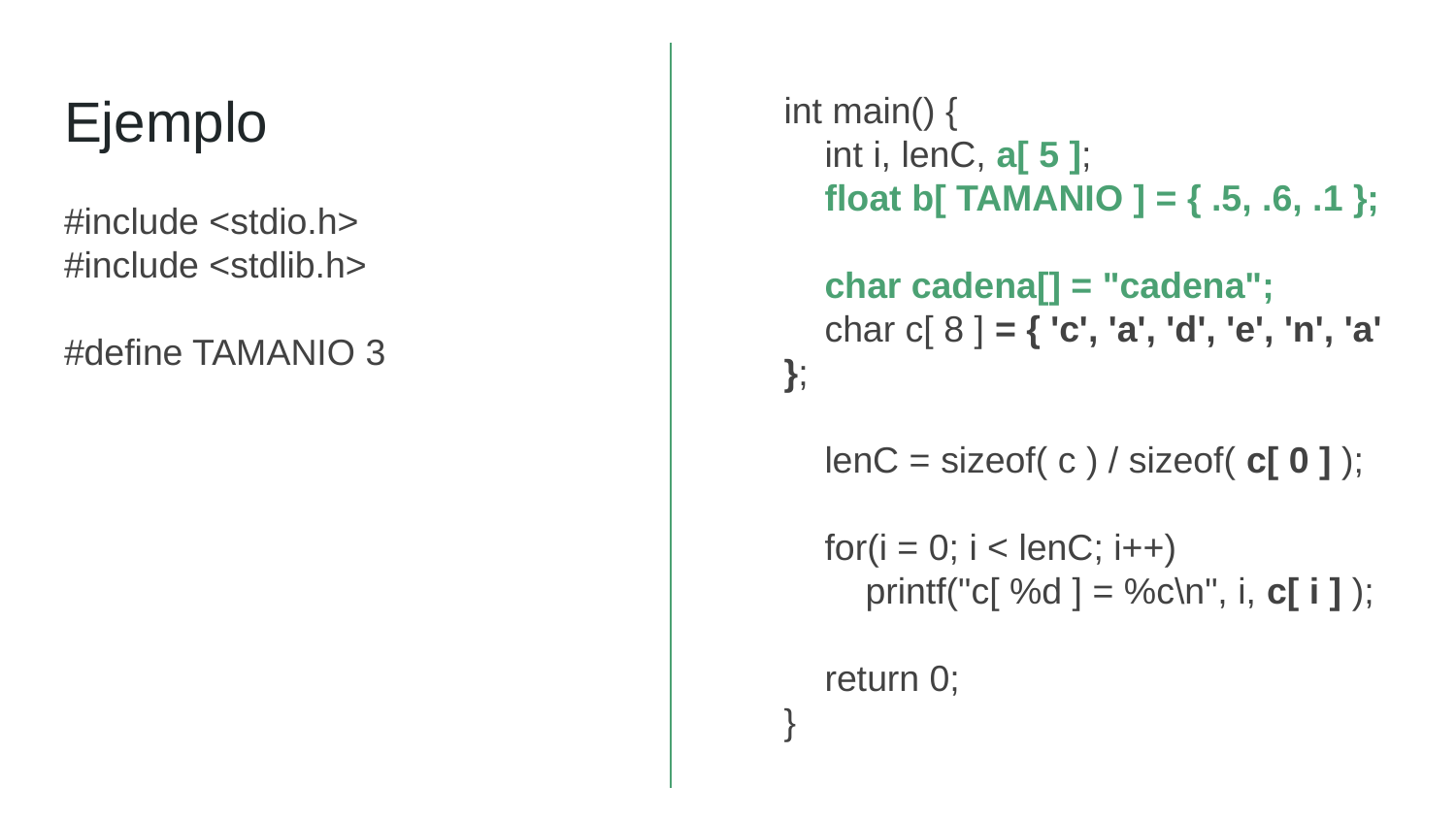

int main() {
    int i, lenC, a[ 5 ];
    float b[ TAMANIO ] = { .5, .6, .1 };

    char cadena[] = "cadena";
    char c[ 8 ] = { 'c', 'a', 'd', 'e', 'n', 'a' };

    lenC = sizeof( c ) / sizeof( c[ 0 ] );

    for(i = 0; i < lenC; i++)
        printf("c[ %d ] = %c\n", i, c[ i ] );

    return 0;
}
# Ejemplo
#include <stdio.h>
#include <stdlib.h>

#define TAMANIO 3